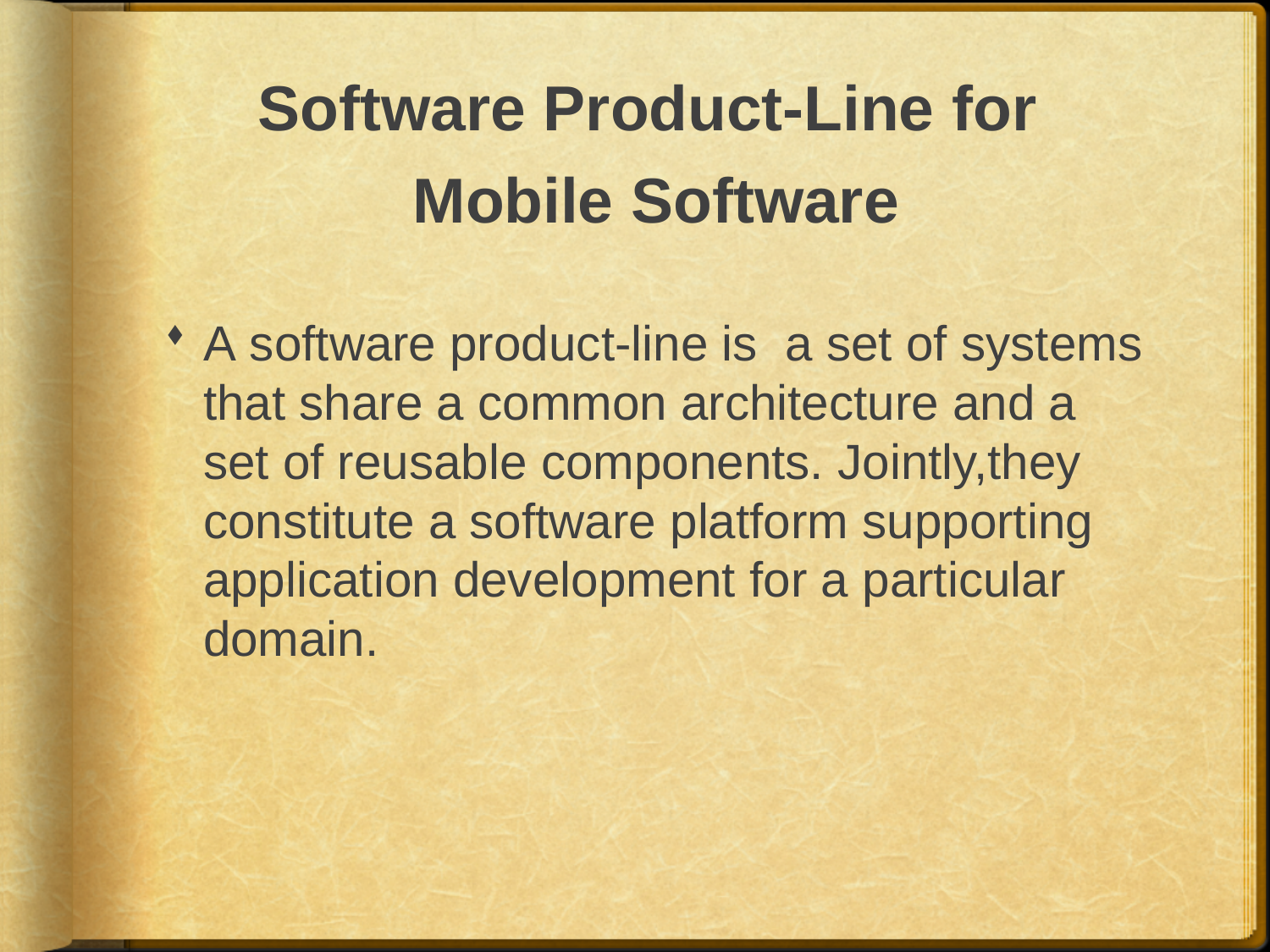

# Software Product-Line for Mobile Software
A software product-line is  a set of systems that share a common architecture and a set of reusable components. Jointly,they constitute a software platform supporting application development for a particular domain.